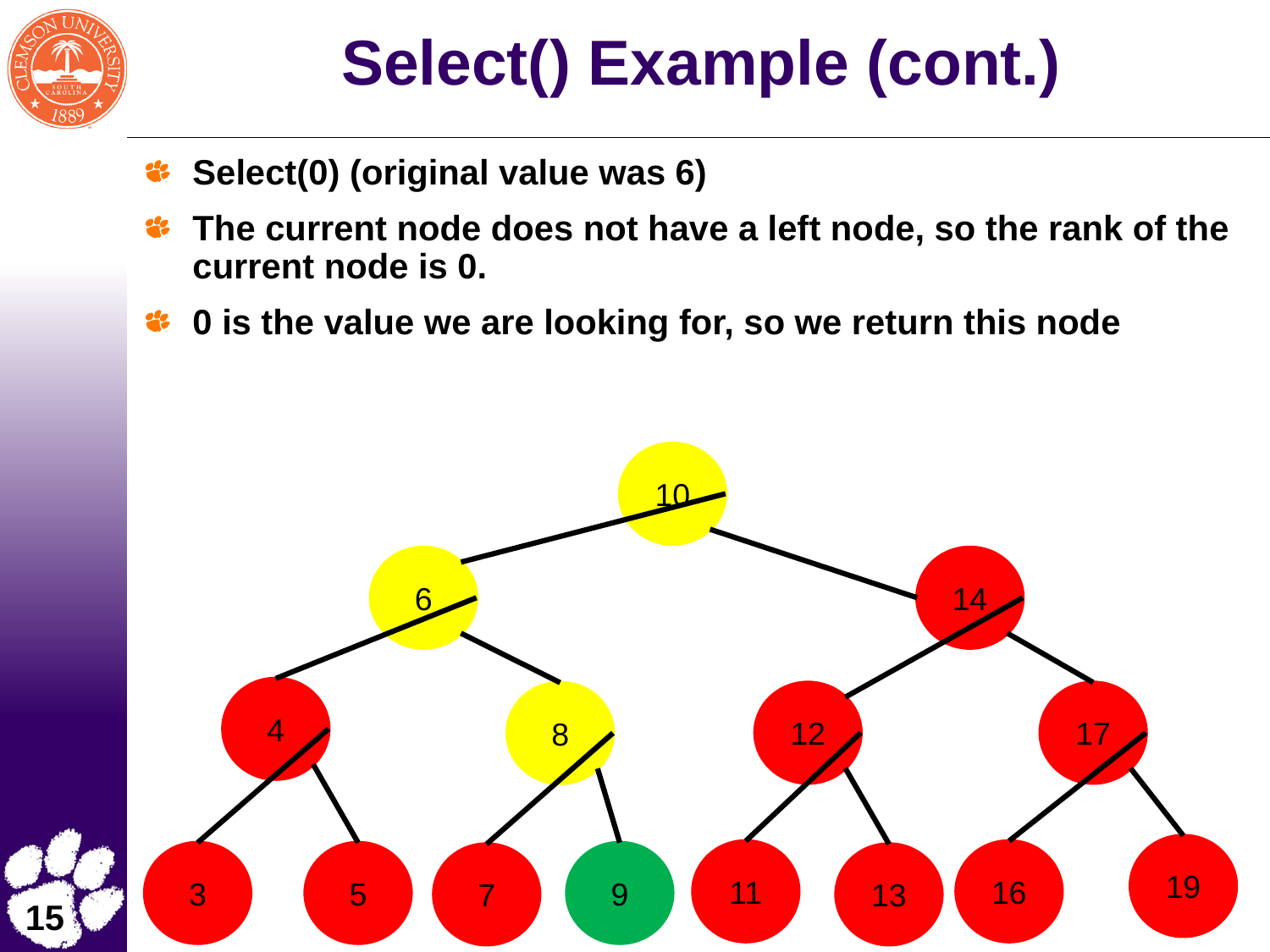

# Select() Example (cont.)
Select(0) (original value was 6)
The current node does not have a left node, so the rank of the current node is 0.
0 is the value we are looking for, so we return this node
10
6
14
4
12
17
8
19
11
16
3
5
9
7
13